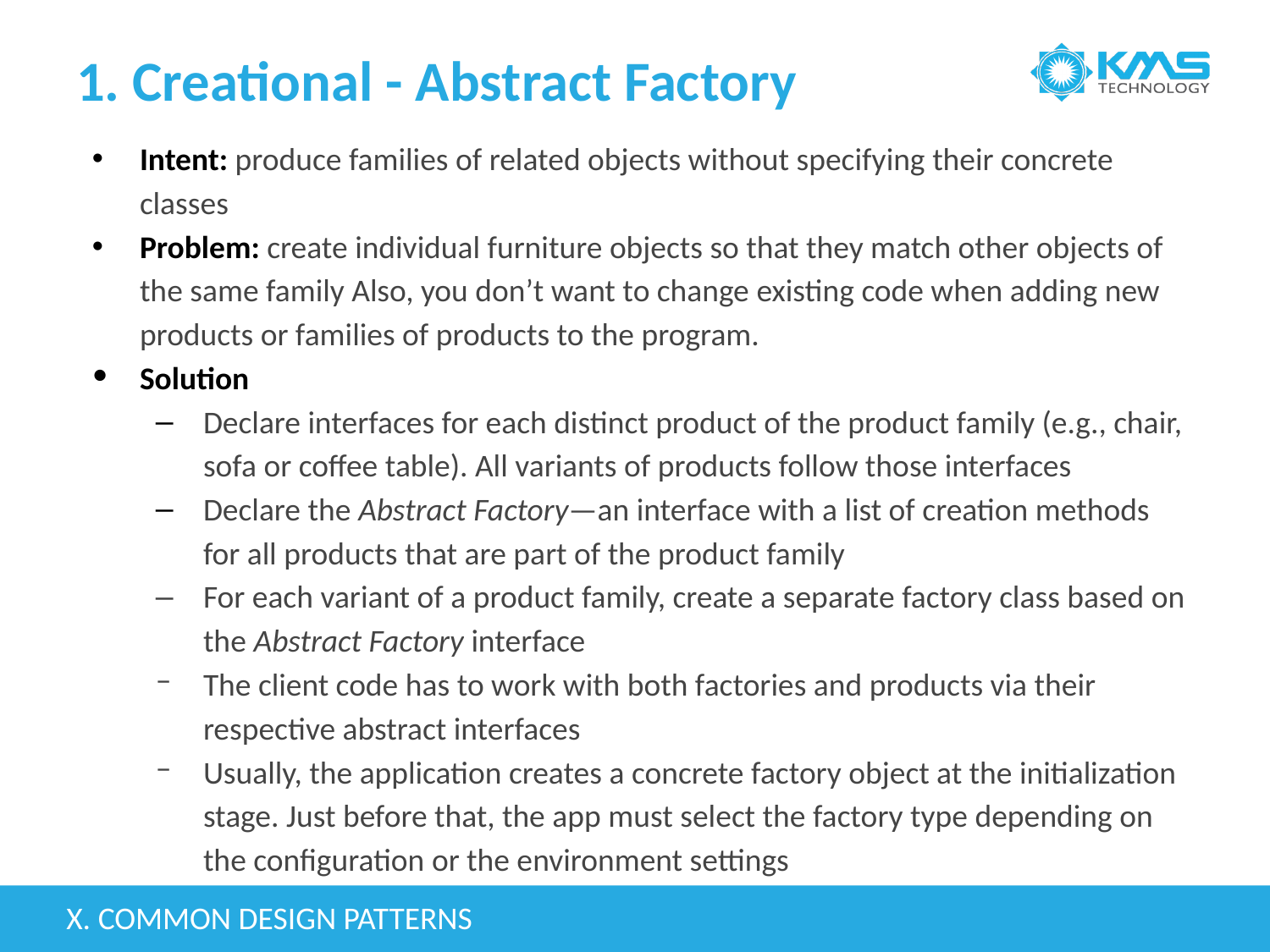

# 1. Creational - Abstract Factory

Intent: produce families of related objects without specifying their concrete classes
Problem: create individual furniture objects so that they match other objects of the same family Also, you don’t want to change existing code when adding new products or families of products to the program.
Solution
Declare interfaces for each distinct product of the product family (e.g., chair, sofa or coffee table). All variants of products follow those interfaces
Declare the Abstract Factory—an interface with a list of creation methods for all products that are part of the product family
For each variant of a product family, create a separate factory class based on the Abstract Factory interface
The client code has to work with both factories and products via their respective abstract interfaces
Usually, the application creates a concrete factory object at the initialization stage. Just before that, the app must select the factory type depending on the configuration or the environment settings

X. COMMON DESIGN PATTERNS